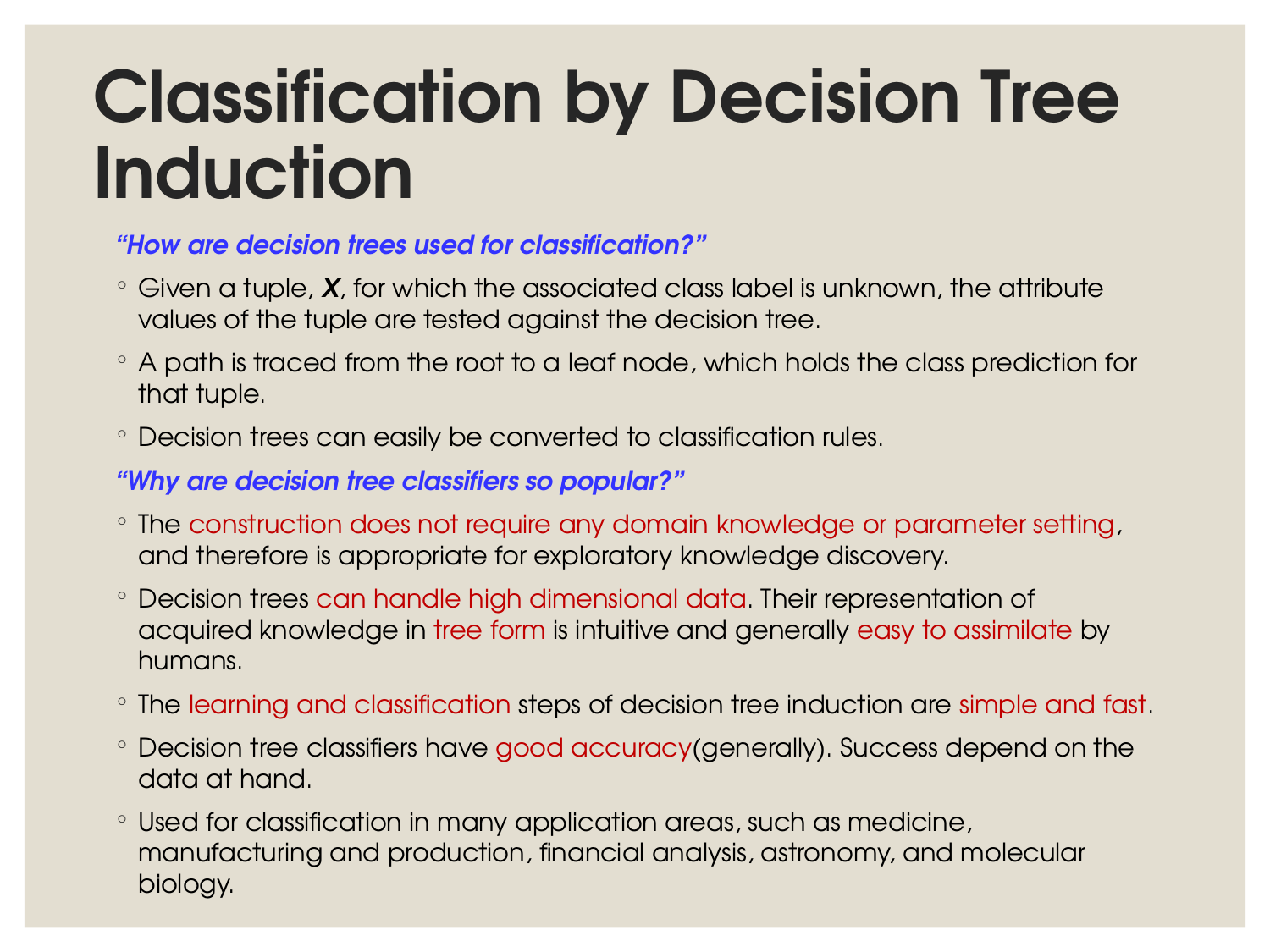

# Classification by Decision Tree Induction
“How are decision trees used for classification?”
Given a tuple, X, for which the associated class label is unknown, the attribute values of the tuple are tested against the decision tree.
A path is traced from the root to a leaf node, which holds the class prediction for that tuple.
Decision trees can easily be converted to classification rules.
“Why are decision tree classifiers so popular?”
The construction does not require any domain knowledge or parameter setting, and therefore is appropriate for exploratory knowledge discovery.
Decision trees can handle high dimensional data. Their representation of acquired knowledge in tree form is intuitive and generally easy to assimilate by humans.
The learning and classification steps of decision tree induction are simple and fast.
Decision tree classifiers have good accuracy(generally). Success depend on the data at hand.
Used for classification in many application areas, such as medicine, manufacturing and production, financial analysis, astronomy, and molecular biology.